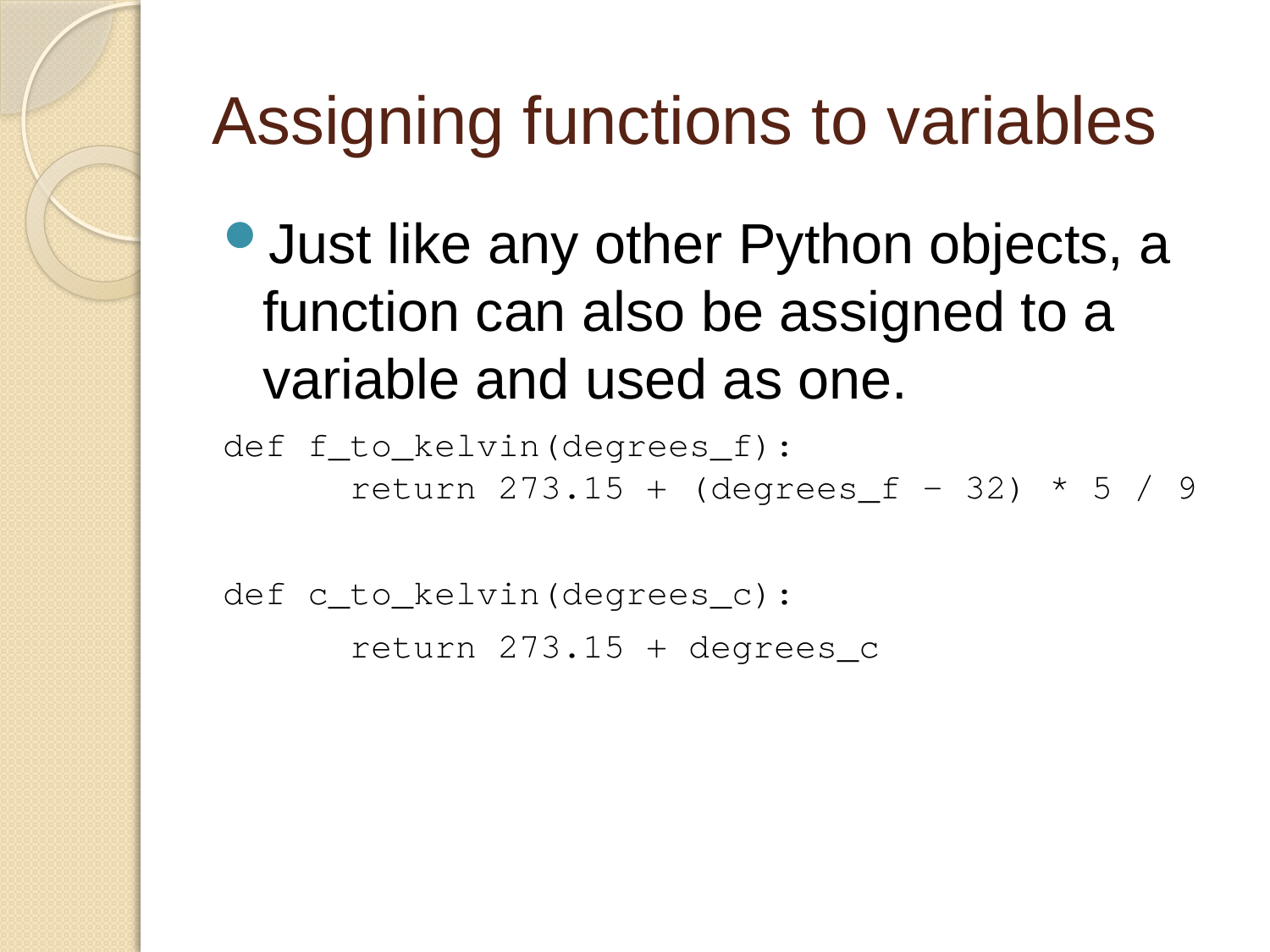

# Assigning functions to variables
Just like any other Python objects, a function can also be assigned to a variable and used as one.
def f_to_kelvin(degrees_f):
	return 273.15 + (degrees_f - 32) * 5 / 9

def c_to_kelvin(degrees_c):
	return 273.15 + degrees_c